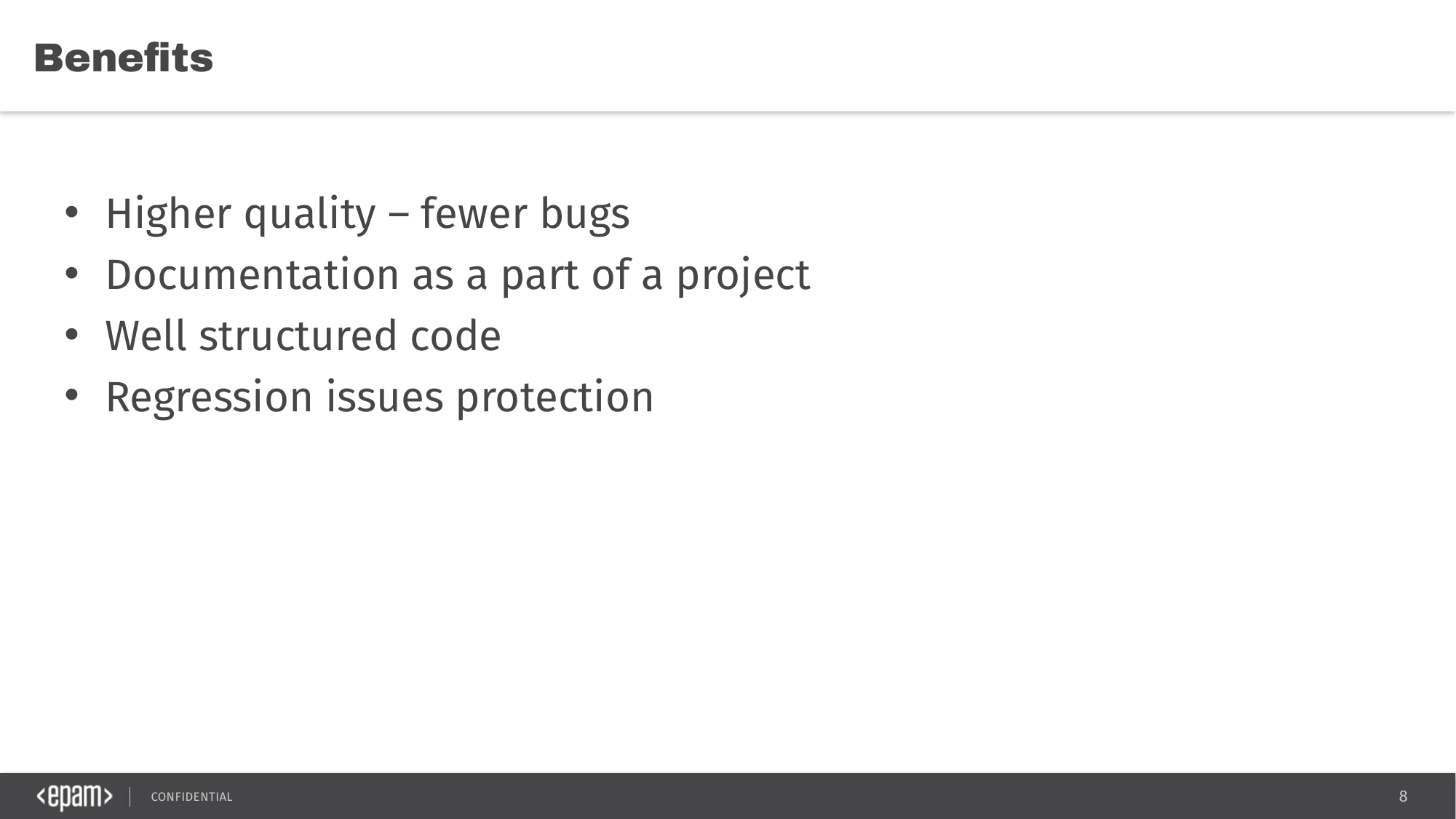

Benefits
Higher quality – fewer bugs
Documentation as a part of a project
Well structured code
Regression issues protection